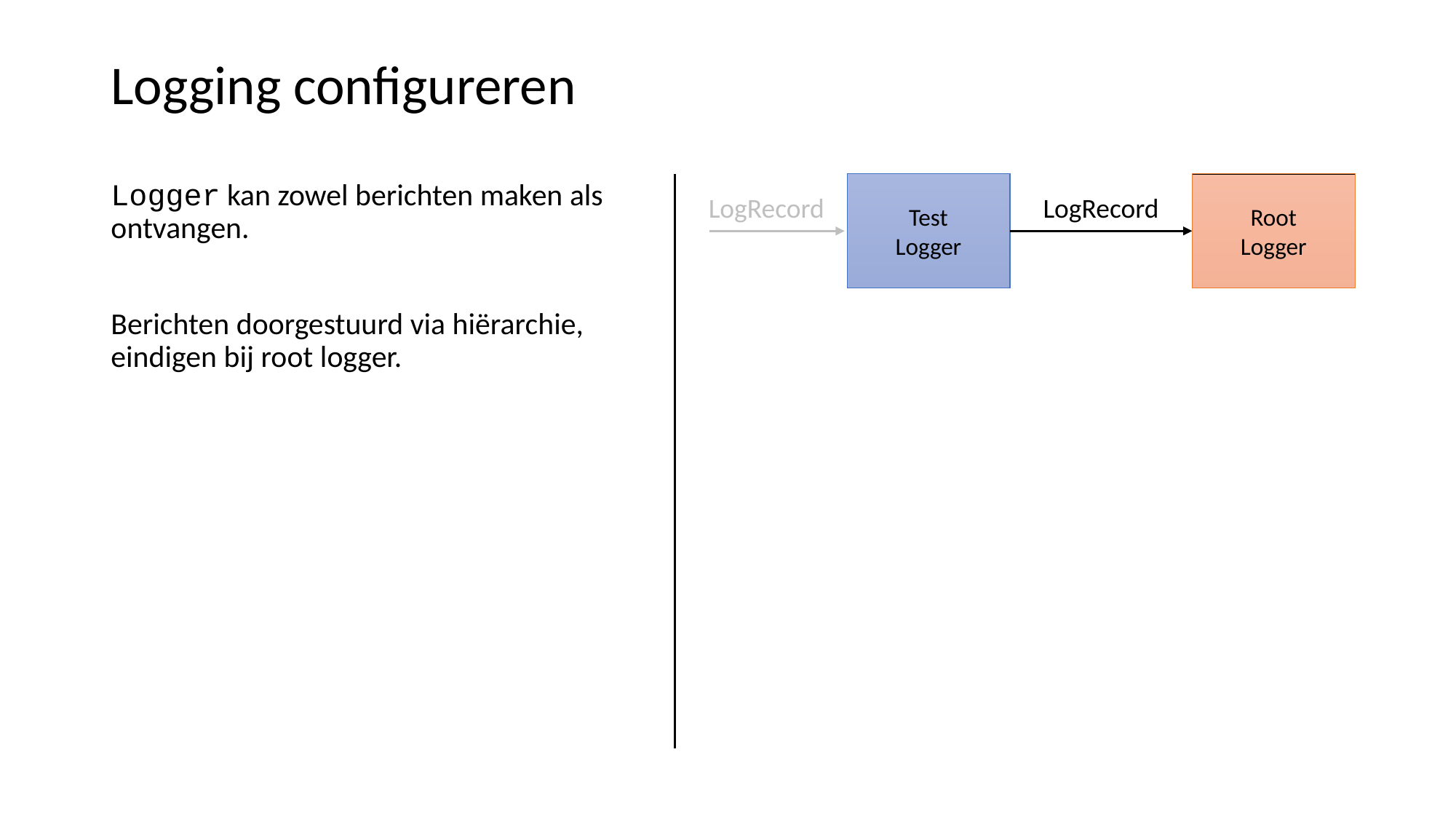

# Logging configureren
Test
Logger
Root
Logger
Logger kan zowel berichten maken als ontvangen.

Berichten doorgestuurd via hiërarchie, eindigen bij root logger.
LogRecord
LogRecord